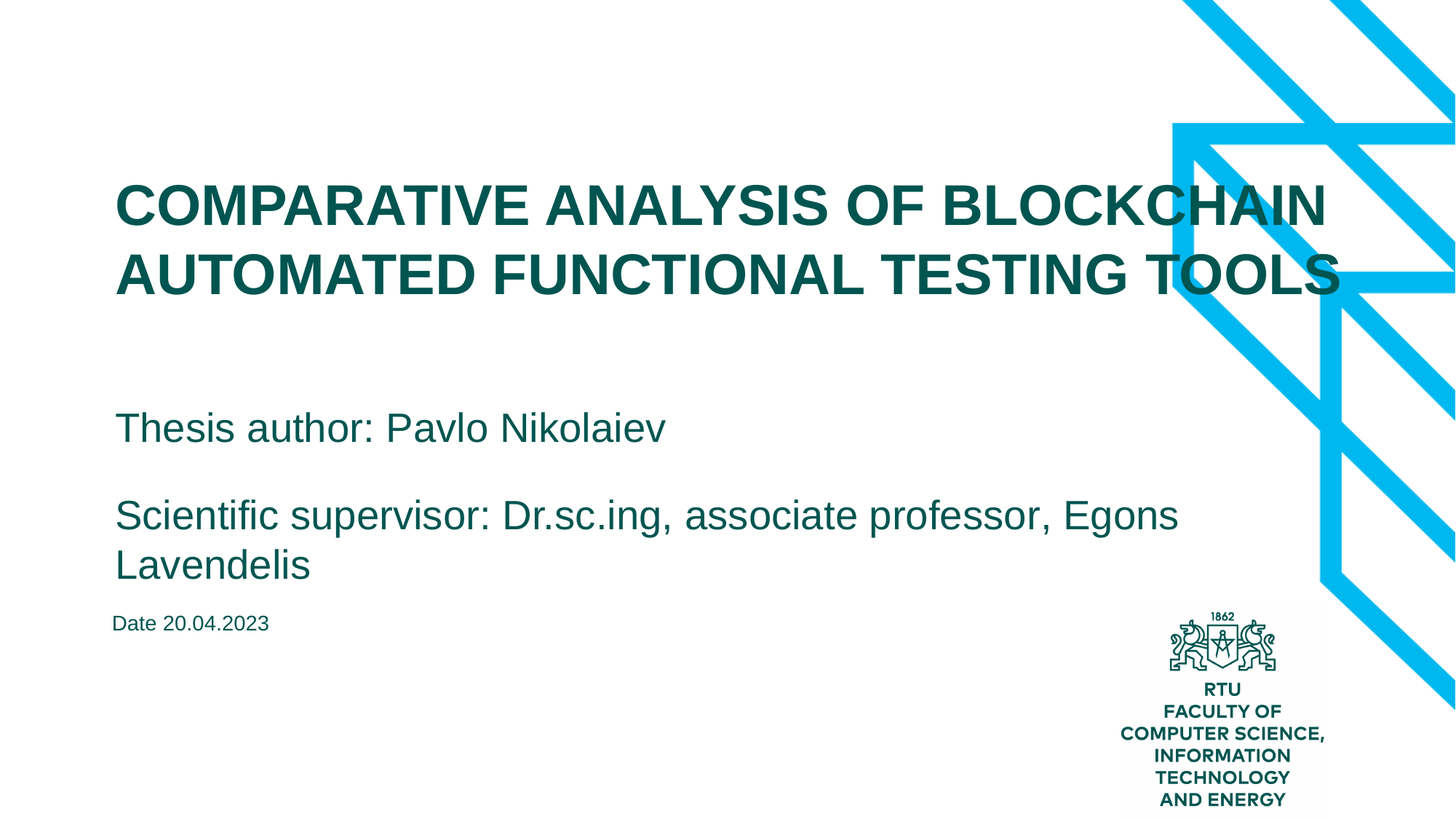

COMPARATIVE ANALYSIS OF BLOCKCHAIN AUTOMATED FUNCTIONAL TESTING TOOLS
Thesis author: Pavlo Nikolaiev
Scientific supervisor: Dr.sc.ing, associate professor, Egons Lavendelis
Date 20.04.2023